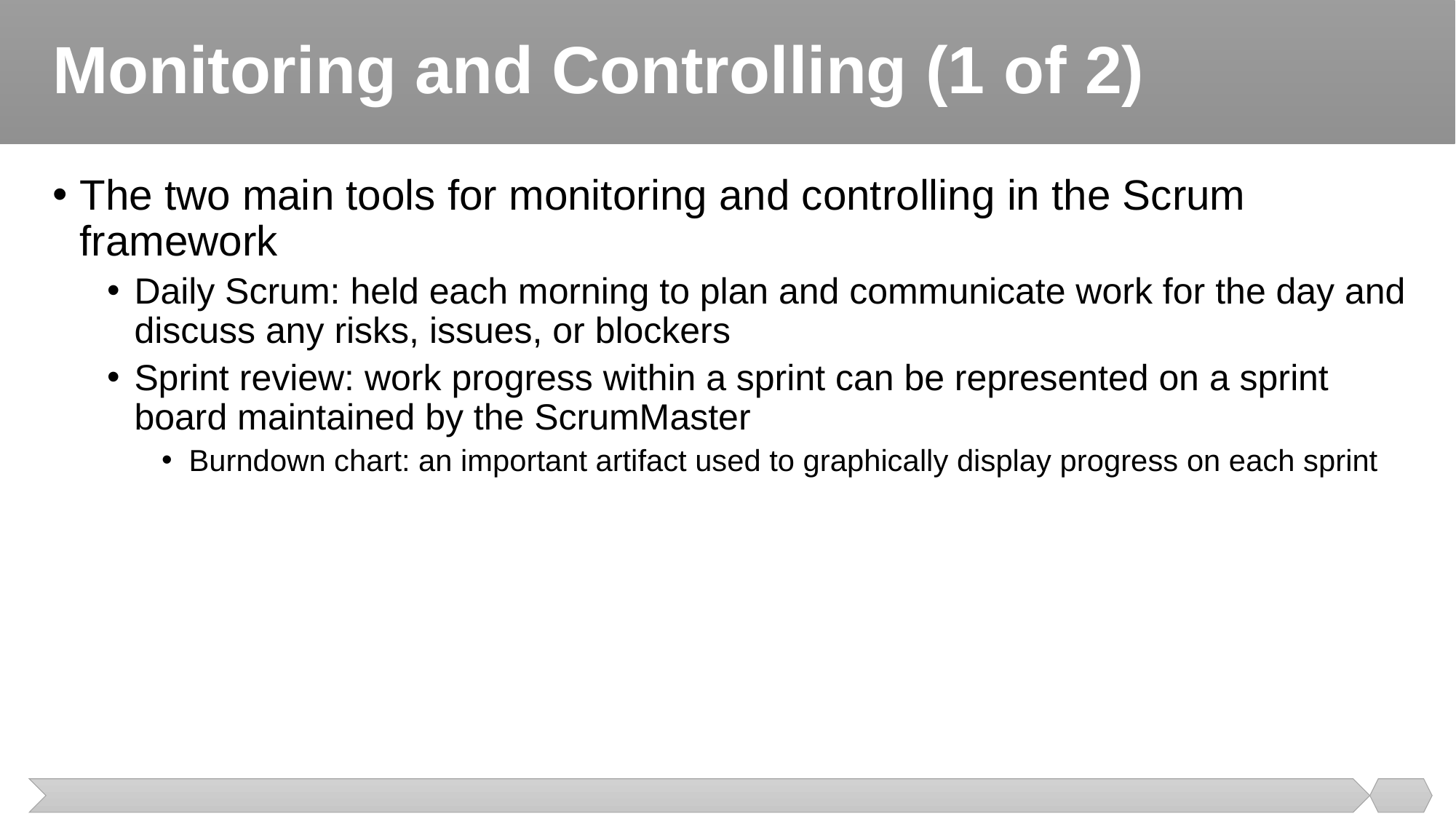

# Monitoring and Controlling (1 of 2)
The two main tools for monitoring and controlling in the Scrum framework
Daily Scrum: held each morning to plan and communicate work for the day and discuss any risks, issues, or blockers
Sprint review: work progress within a sprint can be represented on a sprint board maintained by the ScrumMaster
Burndown chart: an important artifact used to graphically display progress on each sprint